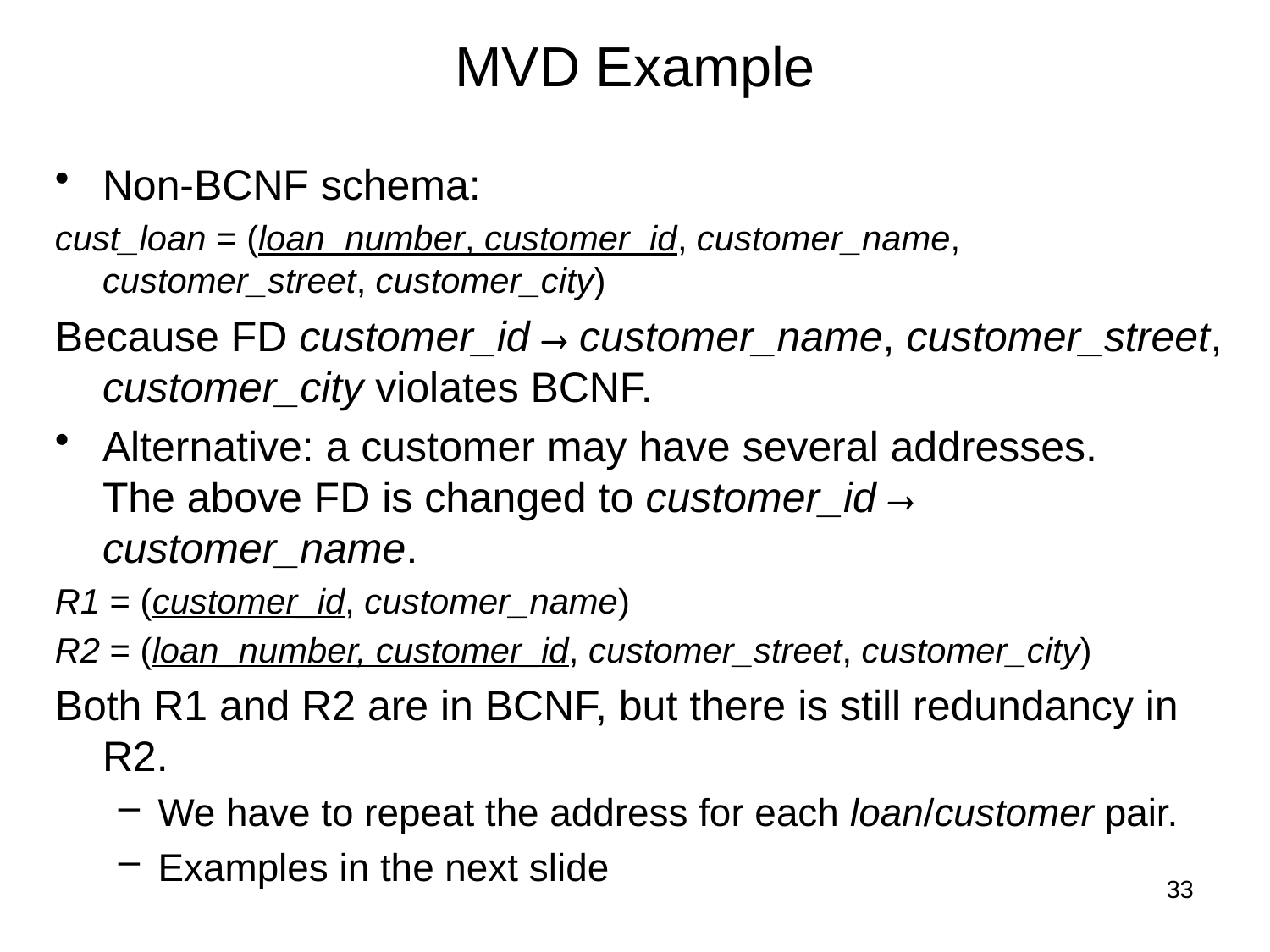

# MVD Example
Non-BCNF schema:
cust_loan = (loan_number, customer_id, customer_name, customer_street, customer_city)
Because FD customer_id → customer_name, customer_street, customer_city violates BCNF.
Alternative: a customer may have several addresses.
The above FD is changed to customer_id → customer_name.
R1 = (customer_id, customer_name)
R2 = (loan_number, customer_id, customer_street, customer_city)
Both R1 and R2 are in BCNF, but there is still redundancy in R2.
We have to repeat the address for each loan/customer pair.
Examples in the next slide
33